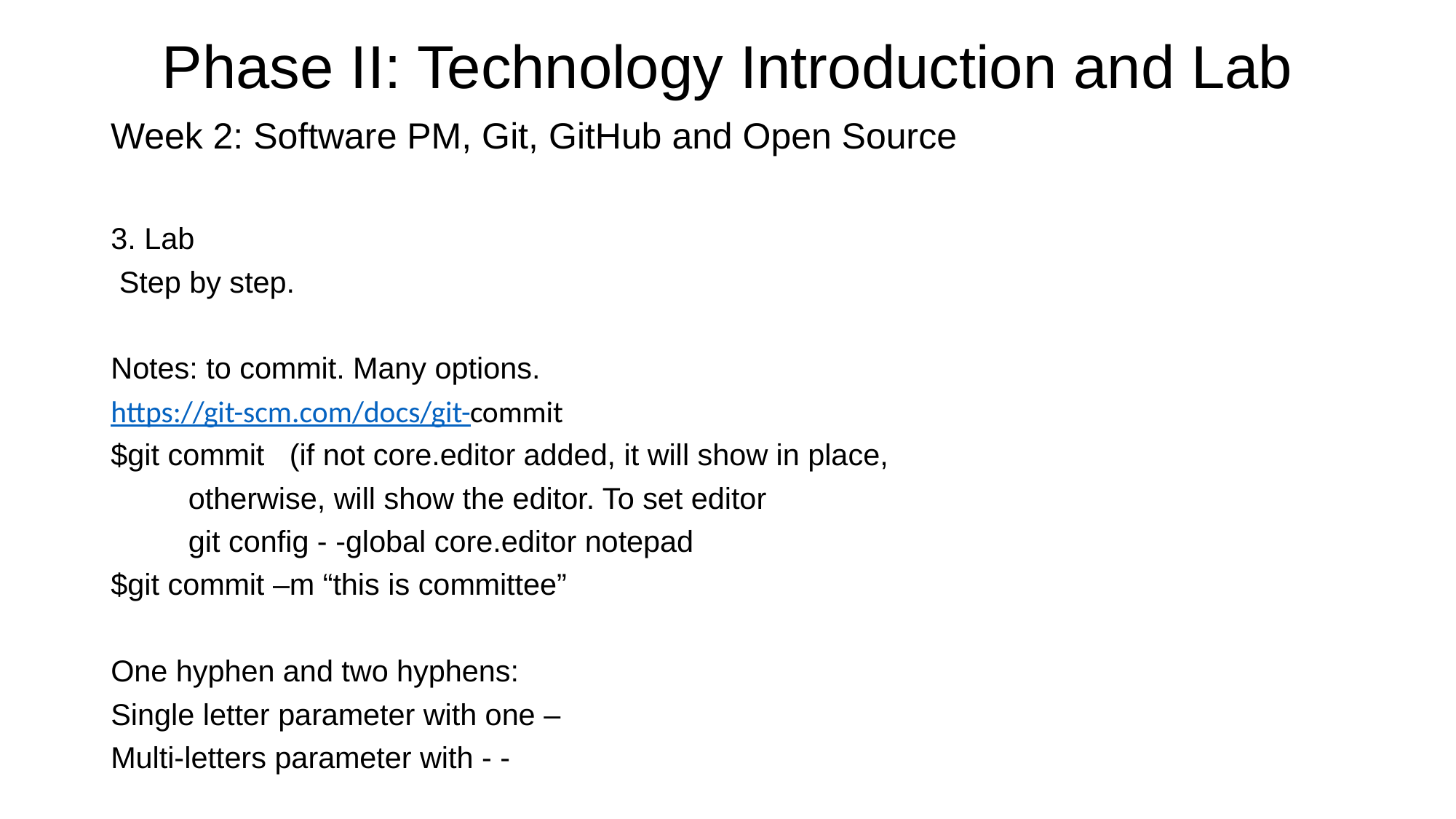

Phase II: Technology Introduction and Lab
Week 2: Software PM, Git, GitHub and Open Source
3. Lab
 Step by step.

Notes: to commit. Many options.
https://git-scm.com/docs/git-commit
$git commit   (if not core.editor added, it will show in place,
	otherwise, will show the editor. To set editor
		git config - -global core.editor notepad
$git commit –m “this is committee”

One hyphen and two hyphens:
Single letter parameter with one –
Multi-letters parameter with - -